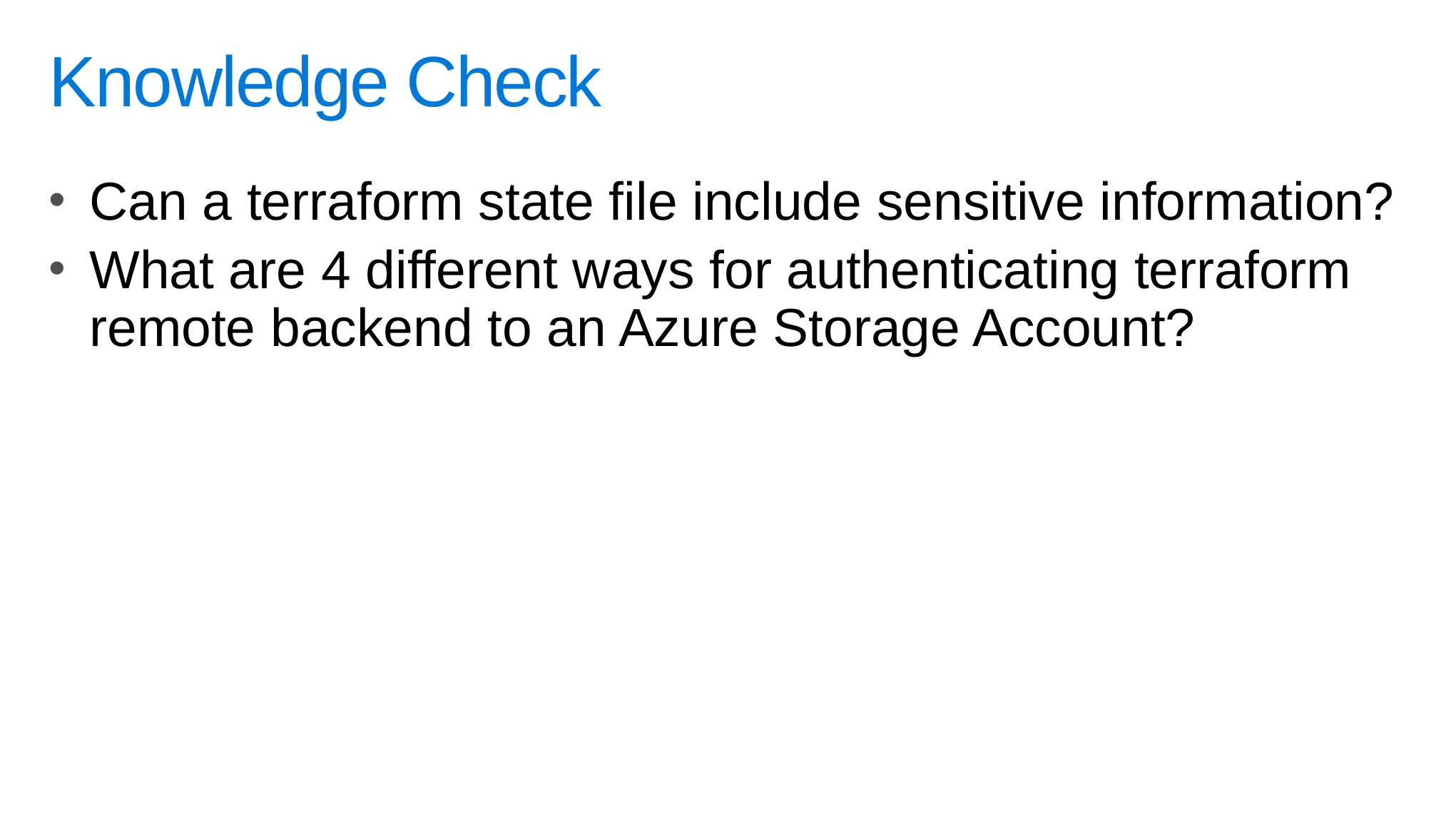

# Knowledge Check
Can a terraform state file include sensitive information?
What are 4 different ways for authenticating terraform remote backend to an Azure Storage Account?